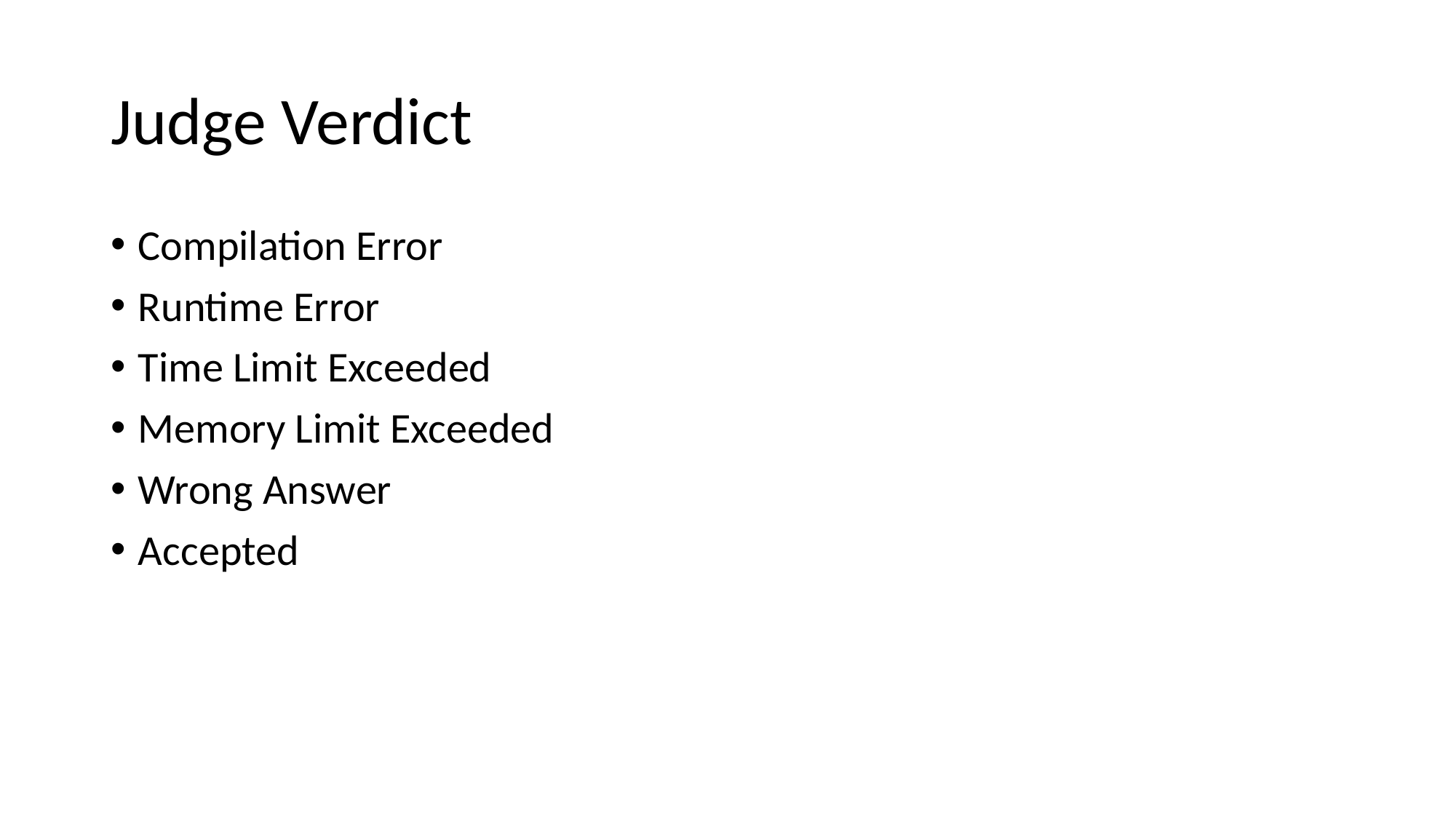

# Judge Verdict
Compilation Error
Runtime Error
Time Limit Exceeded
Memory Limit Exceeded
Wrong Answer
Accepted